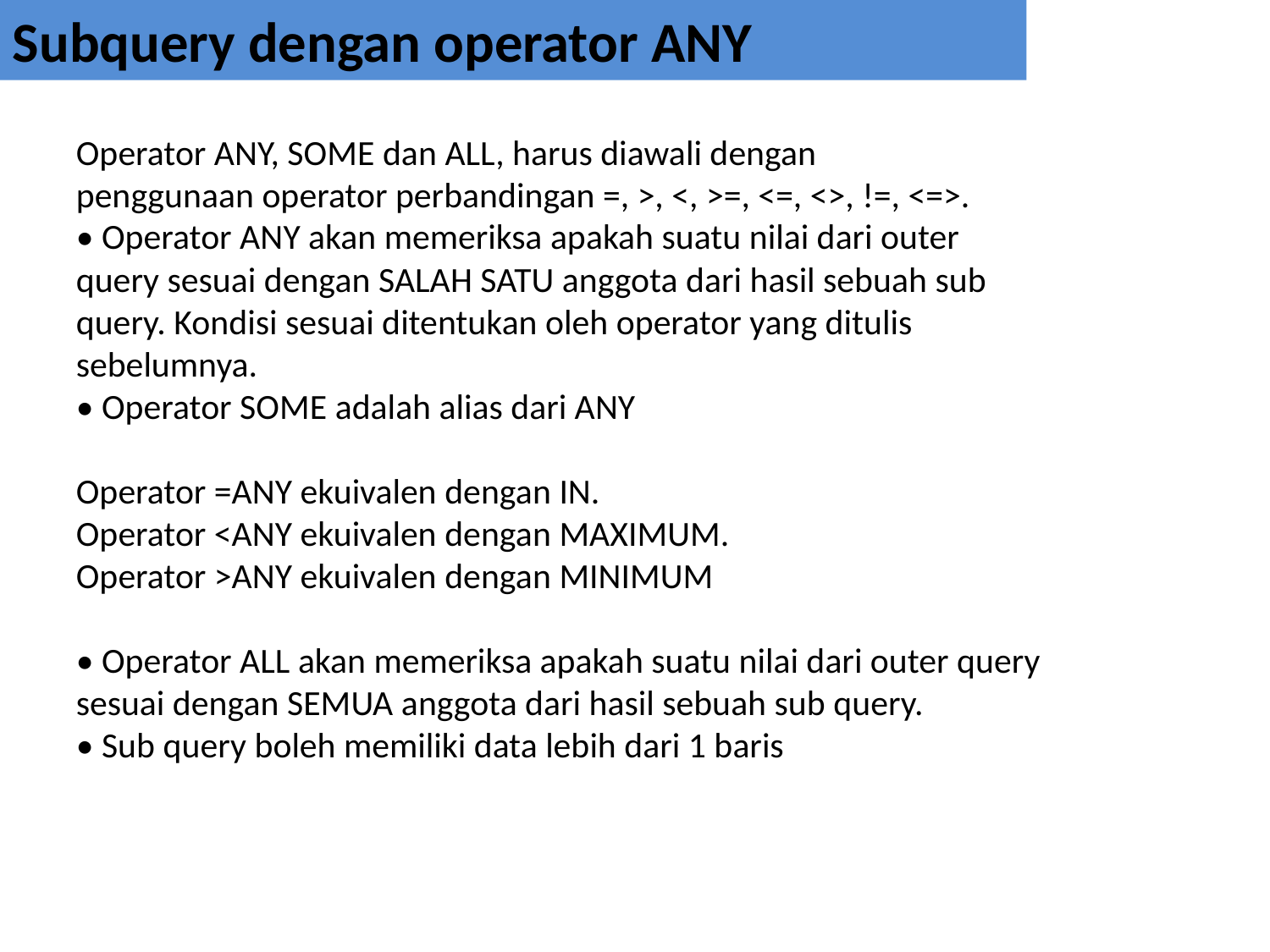

Subquery dengan operator ANY
Operator ANY, SOME dan ALL, harus diawali dengan
penggunaan operator perbandingan =, >, <, >=, <=, <>, !=, <=>.
• Operator ANY akan memeriksa apakah suatu nilai dari outer
query sesuai dengan SALAH SATU anggota dari hasil sebuah sub
query. Kondisi sesuai ditentukan oleh operator yang ditulis
sebelumnya.
• Operator SOME adalah alias dari ANY

Operator =ANY ekuivalen dengan IN.
Operator <ANY ekuivalen dengan MAXIMUM.
Operator >ANY ekuivalen dengan MINIMUM

• Operator ALL akan memeriksa apakah suatu nilai dari outer query
sesuai dengan SEMUA anggota dari hasil sebuah sub query.
• Sub query boleh memiliki data lebih dari 1 baris